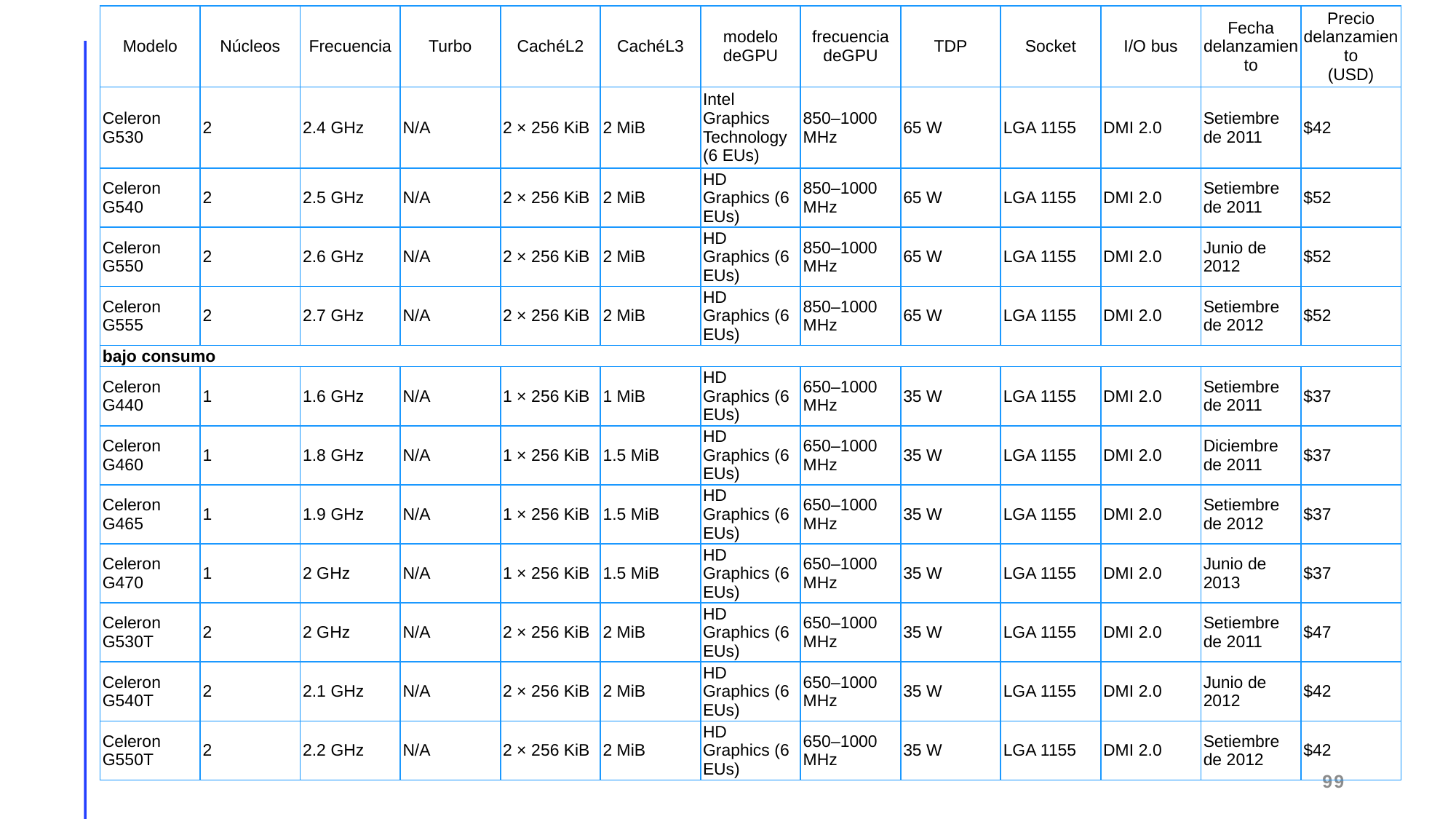

| Modelo | Núcleos | Frecuencia | Turbo | CachéL2 | CachéL3 | modelo deGPU | frecuencia deGPU | TDP | Socket | I/O bus | Fecha delanzamiento | Precio delanzamiento (USD) |
| --- | --- | --- | --- | --- | --- | --- | --- | --- | --- | --- | --- | --- |
| Celeron G530 | 2 | 2.4 GHz | N/A | 2 × 256 KiB | 2 MiB | Intel Graphics Technology (6 EUs) | 850–1000 MHz | 65 W | LGA 1155 | DMI 2.0 | Setiembre de 2011 | $42 |
| Celeron G540 | 2 | 2.5 GHz | N/A | 2 × 256 KiB | 2 MiB | HD Graphics (6 EUs) | 850–1000 MHz | 65 W | LGA 1155 | DMI 2.0 | Setiembre de 2011 | $52 |
| Celeron G550 | 2 | 2.6 GHz | N/A | 2 × 256 KiB | 2 MiB | HD Graphics (6 EUs) | 850–1000 MHz | 65 W | LGA 1155 | DMI 2.0 | Junio de 2012 | $52 |
| Celeron G555 | 2 | 2.7 GHz | N/A | 2 × 256 KiB | 2 MiB | HD Graphics (6 EUs) | 850–1000 MHz | 65 W | LGA 1155 | DMI 2.0 | Setiembre de 2012 | $52 |
| bajo consumo |  |  |  |  |  |  |  |  |  |  |  |  |
| Celeron G440 | 1 | 1.6 GHz | N/A | 1 × 256 KiB | 1 MiB | HD Graphics (6 EUs) | 650–1000 MHz | 35 W | LGA 1155 | DMI 2.0 | Setiembre de 2011 | $37 |
| Celeron G460 | 1 | 1.8 GHz | N/A | 1 × 256 KiB | 1.5 MiB | HD Graphics (6 EUs) | 650–1000 MHz | 35 W | LGA 1155 | DMI 2.0 | Diciembre de 2011 | $37 |
| Celeron G465 | 1 | 1.9 GHz | N/A | 1 × 256 KiB | 1.5 MiB | HD Graphics (6 EUs) | 650–1000 MHz | 35 W | LGA 1155 | DMI 2.0 | Setiembre de 2012 | $37 |
| Celeron G470 | 1 | 2 GHz | N/A | 1 × 256 KiB | 1.5 MiB | HD Graphics (6 EUs) | 650–1000 MHz | 35 W | LGA 1155 | DMI 2.0 | Junio de 2013 | $37 |
| Celeron G530T | 2 | 2 GHz | N/A | 2 × 256 KiB | 2 MiB | HD Graphics (6 EUs) | 650–1000 MHz | 35 W | LGA 1155 | DMI 2.0 | Setiembre de 2011 | $47 |
| Celeron G540T | 2 | 2.1 GHz | N/A | 2 × 256 KiB | 2 MiB | HD Graphics (6 EUs) | 650–1000 MHz | 35 W | LGA 1155 | DMI 2.0 | Junio de 2012 | $42 |
| Celeron G550T | 2 | 2.2 GHz | N/A | 2 × 256 KiB | 2 MiB | HD Graphics (6 EUs) | 650–1000 MHz | 35 W | LGA 1155 | DMI 2.0 | Setiembre de 2012 | $42 |
99